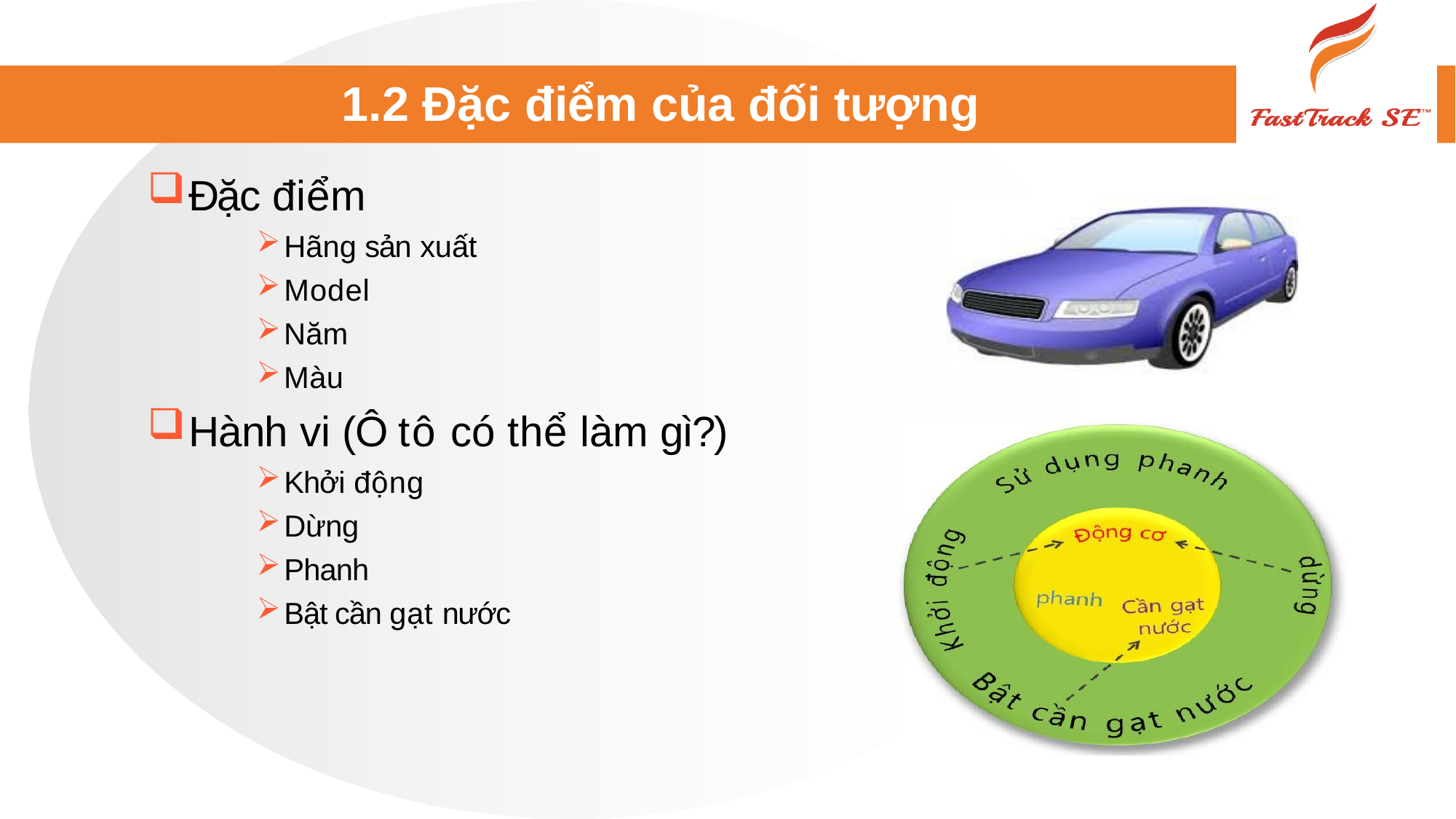

# 1.2 Đặc điểm của đối tượng
Đặc điểm
Hãng sản xuất
Model
Năm
Màu
Hành vi (Ô tô có thể làm gì?)
Khởi động
Dừng
Phanh
Bật cần gạt nước